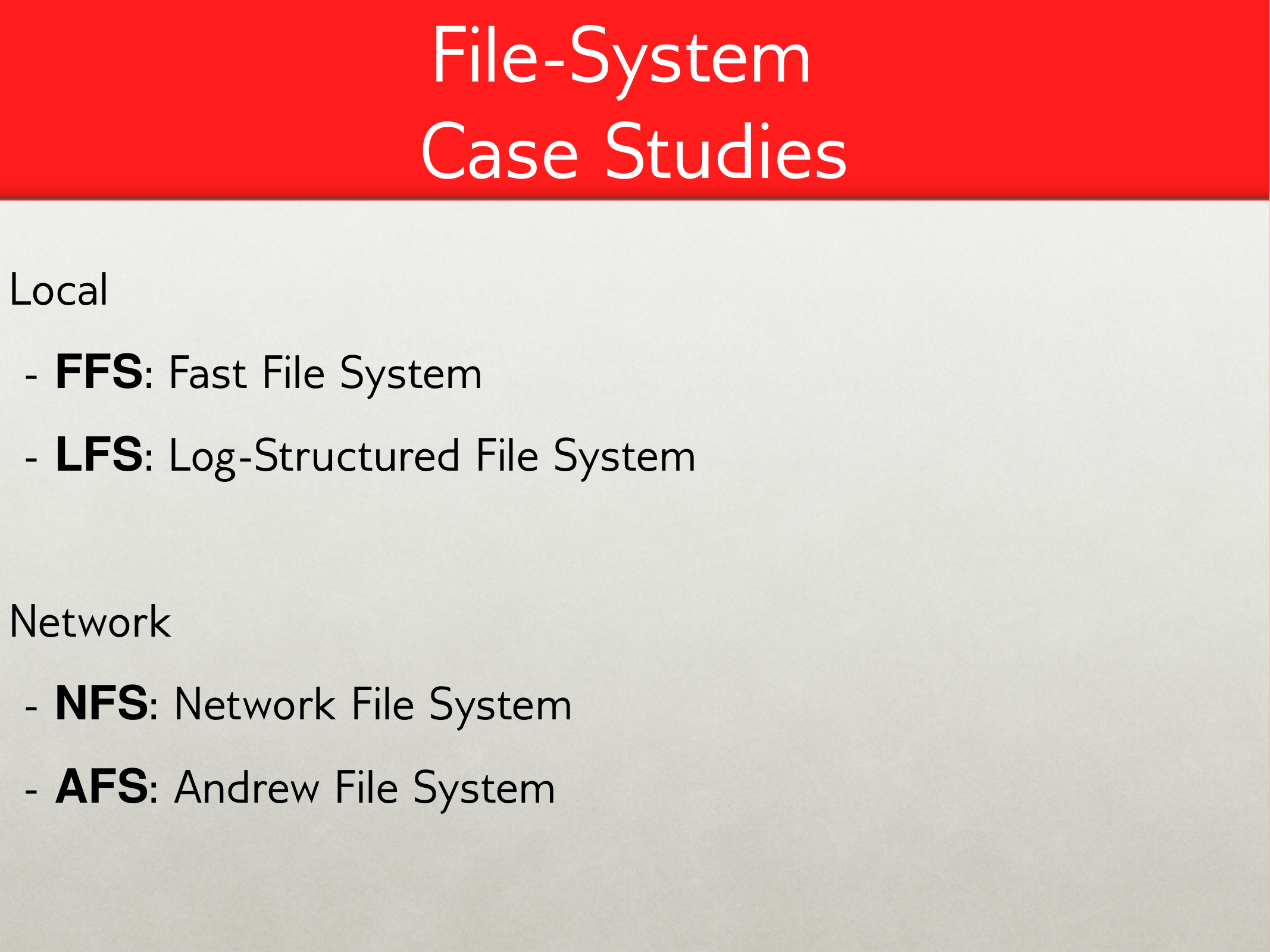

# File-System Case Studies
Local
 - FFS: Fast File System
 - LFS: Log-Structured File System

Network
 - NFS: Network File System
 - AFS: Andrew File System